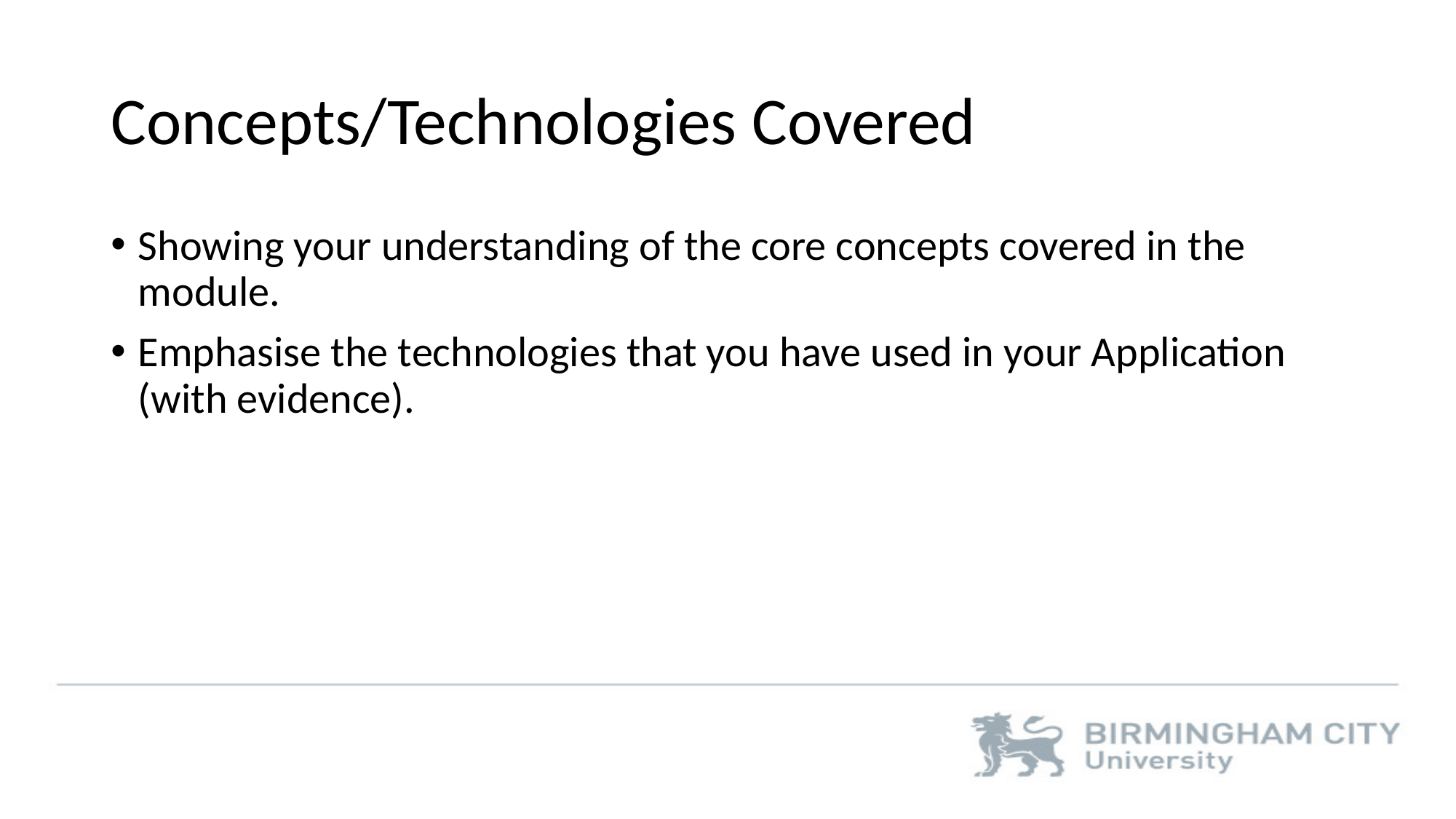

# Concepts/Technologies Covered
Showing your understanding of the core concepts covered in the module.
Emphasise the technologies that you have used in your Application (with evidence).